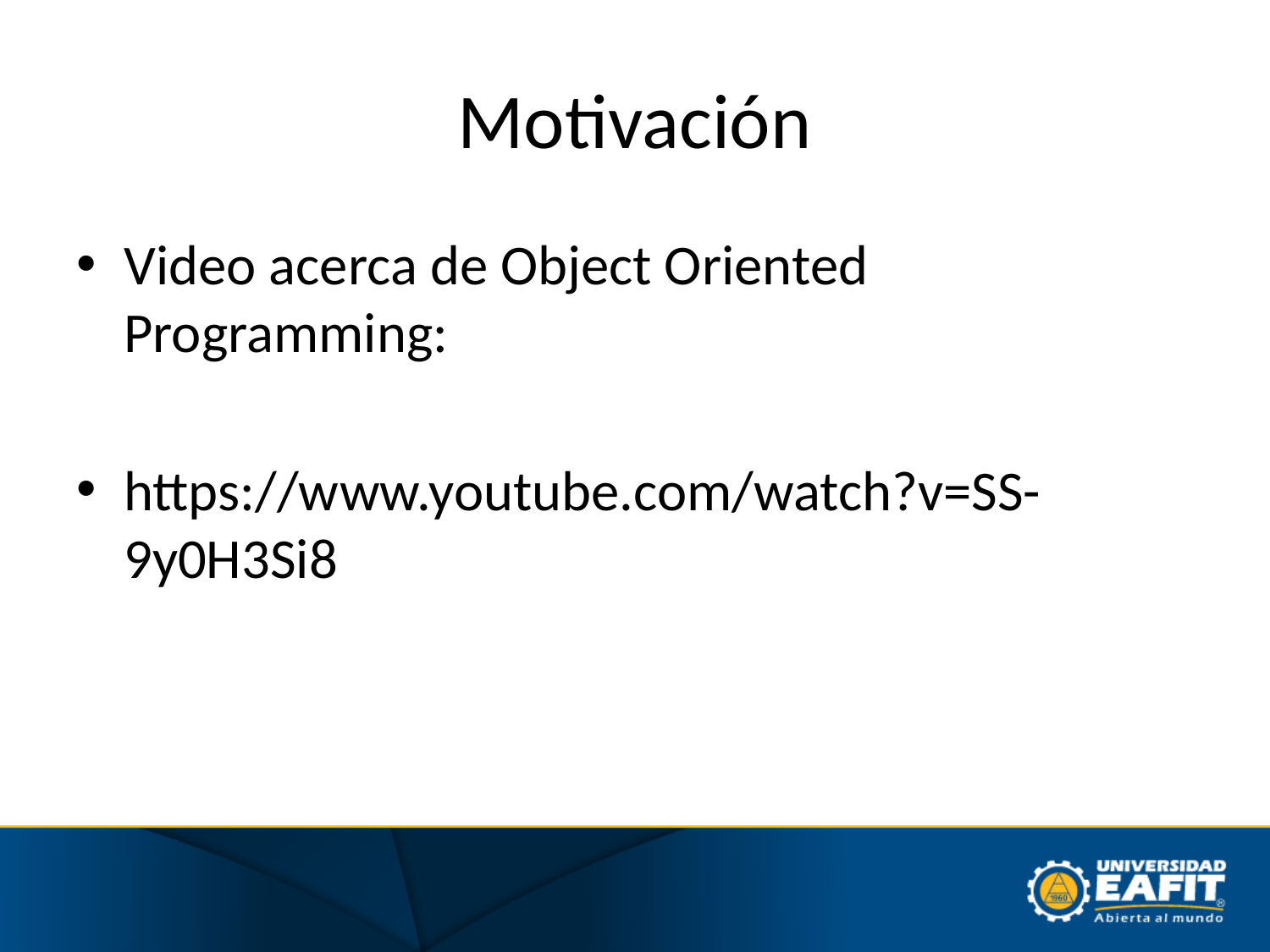

# Motivación
Video acerca de Object Oriented Programming:

https://www.youtube.com/watch?v=SS-9y0H3Si8